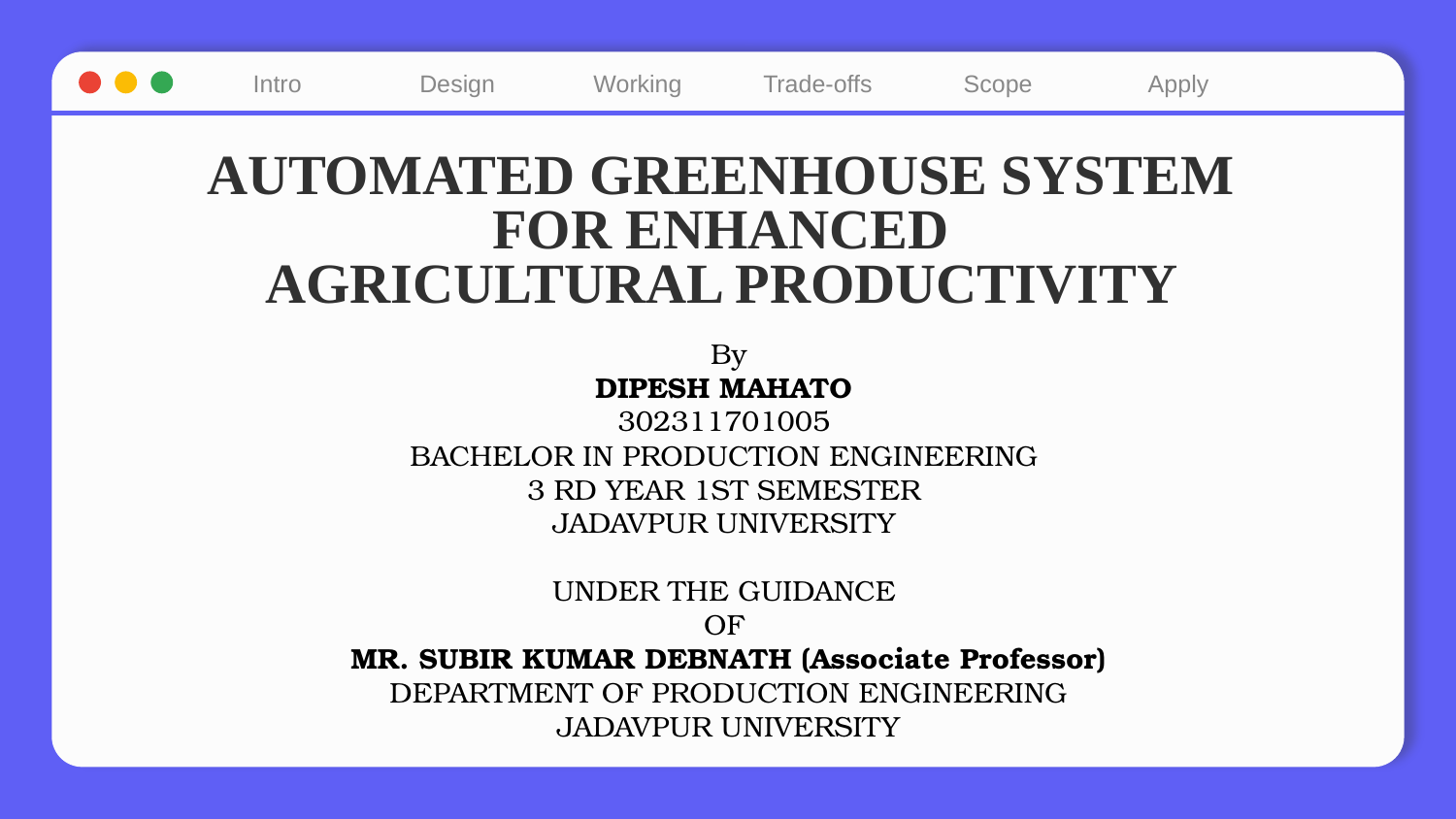

Intro
Design
Working
Trade-offs
Scope
Apply

# AUTOMATED GREENHOUSE SYSTEM FOR ENHANCED AGRICULTURAL PRODUCTIVITY
By
DIPESH MAHATO
302311701005
BACHELOR IN PRODUCTION ENGINEERING
3 RD YEAR 1ST SEMESTER
JADAVPUR UNIVERSITY

UNDER THE GUIDANCE
OF
MR. SUBIR KUMAR DEBNATH (Associate Professor) DEPARTMENT OF PRODUCTION ENGINEERING JADAVPUR UNIVERSITY